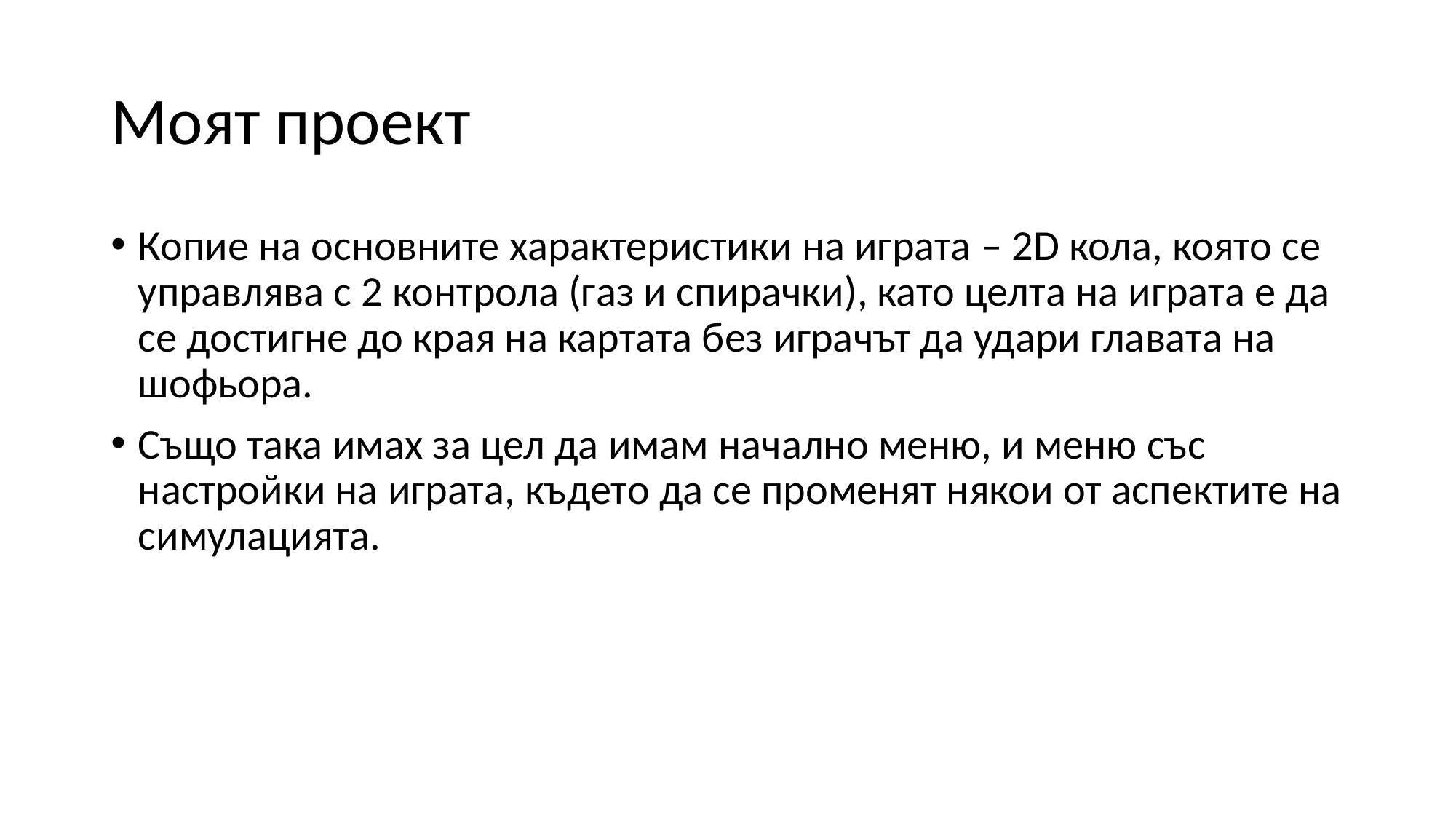

# Моят проект
Копие на основните характеристики на играта – 2D кола, която се управлява с 2 контрола (газ и спирачки), като целта на играта е да се достигне до края на картата без играчът да удари главата на шофьора.
Също така имах за цел да имам начално меню, и меню със настройки на играта, където да се променят някои от аспектите на симулацията.